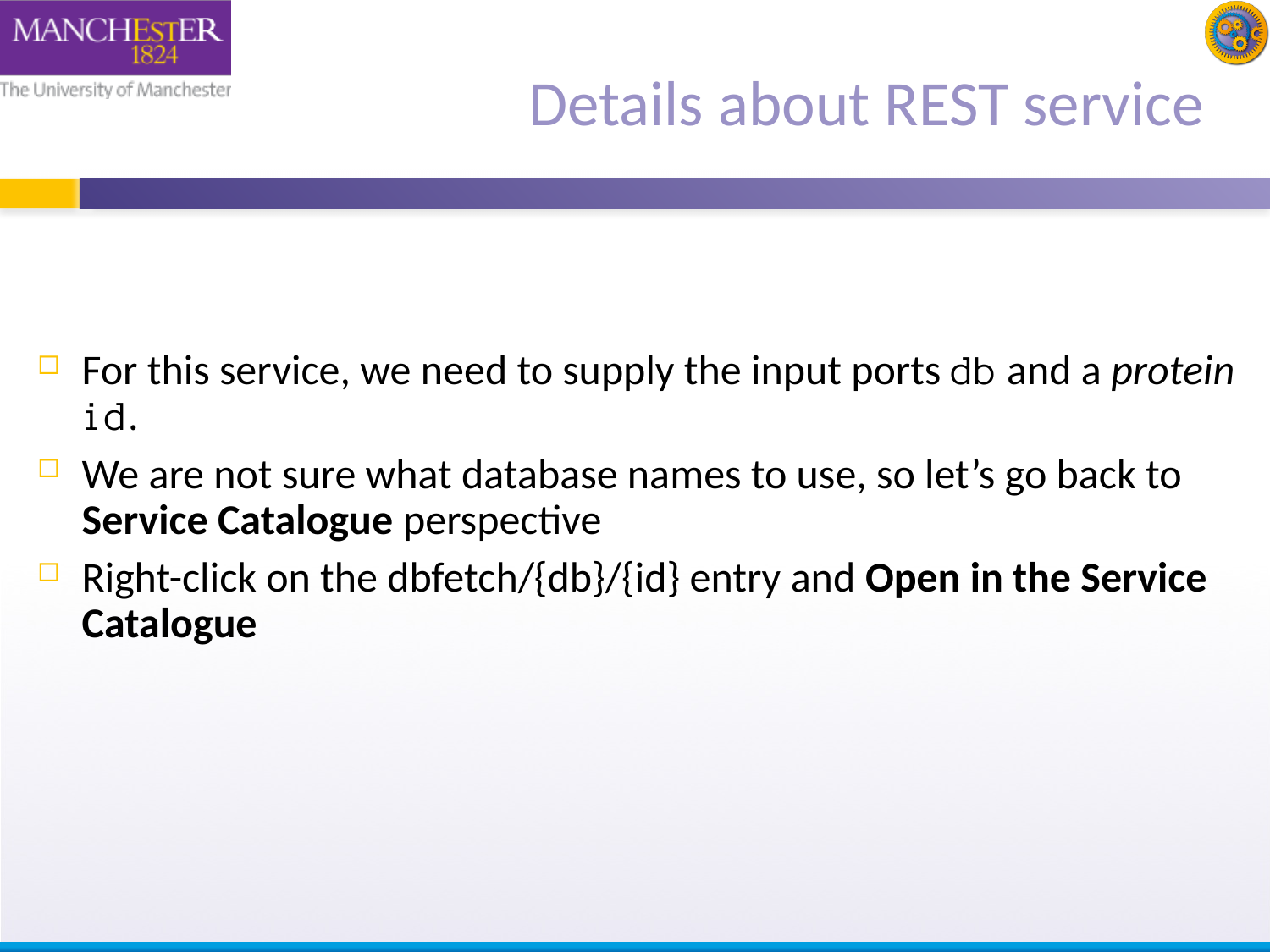

# Details about REST service

For this service, we need to supply the input ports db and a protein id.
We are not sure what database names to use, so let’s go back to Service Catalogue perspective
Right-click on the dbfetch/{db}/{id} entry and Open in the Service Catalogue